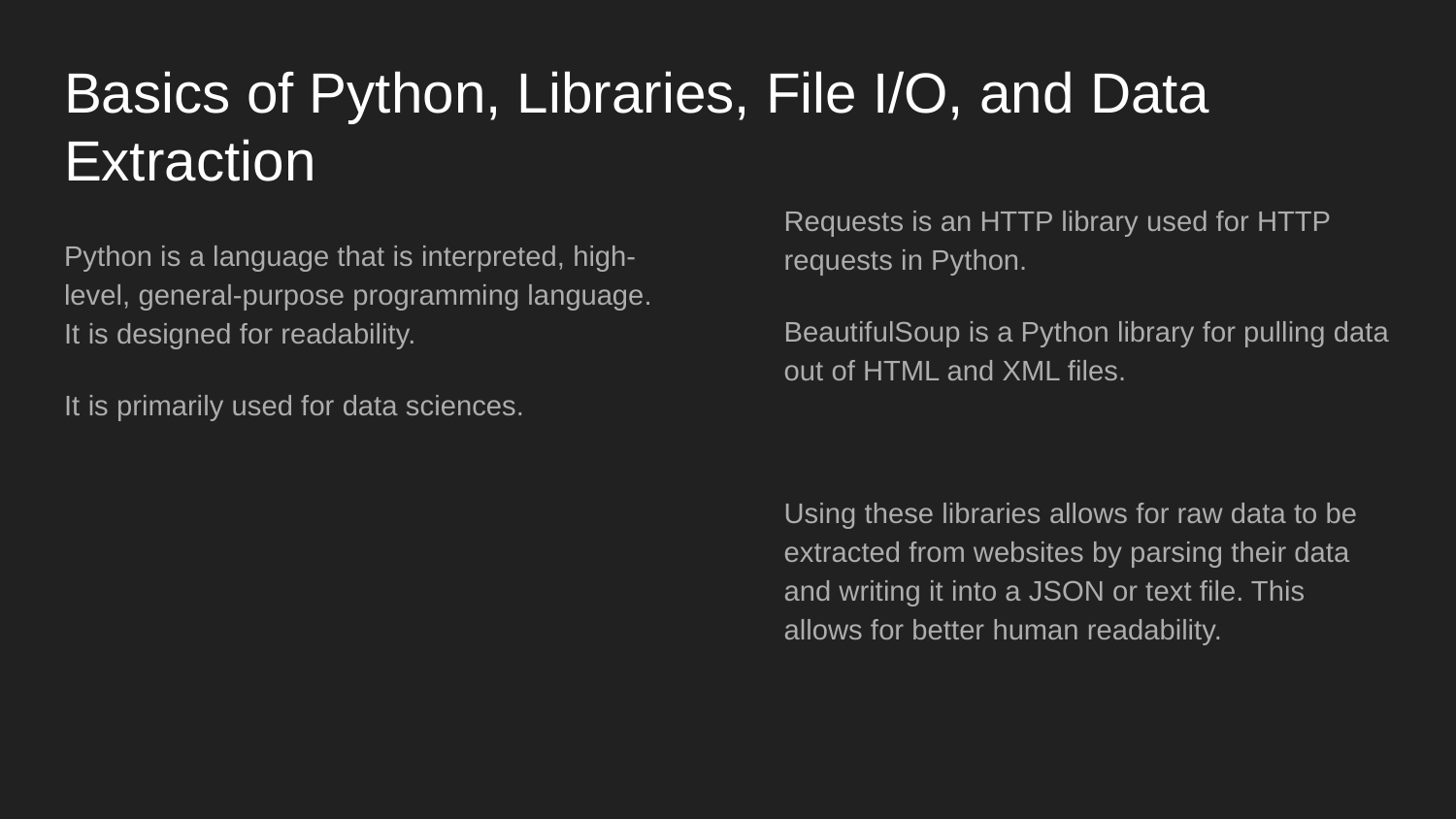

# Basics of Python, Libraries, File I/O, and Data Extraction
Requests is an HTTP library used for HTTP requests in Python.
BeautifulSoup is a Python library for pulling data out of HTML and XML files.

Using these libraries allows for raw data to be extracted from websites by parsing their data and writing it into a JSON or text file. This allows for better human readability.
Python is a language that is interpreted, high-level, general-purpose programming language. It is designed for readability.
It is primarily used for data sciences.